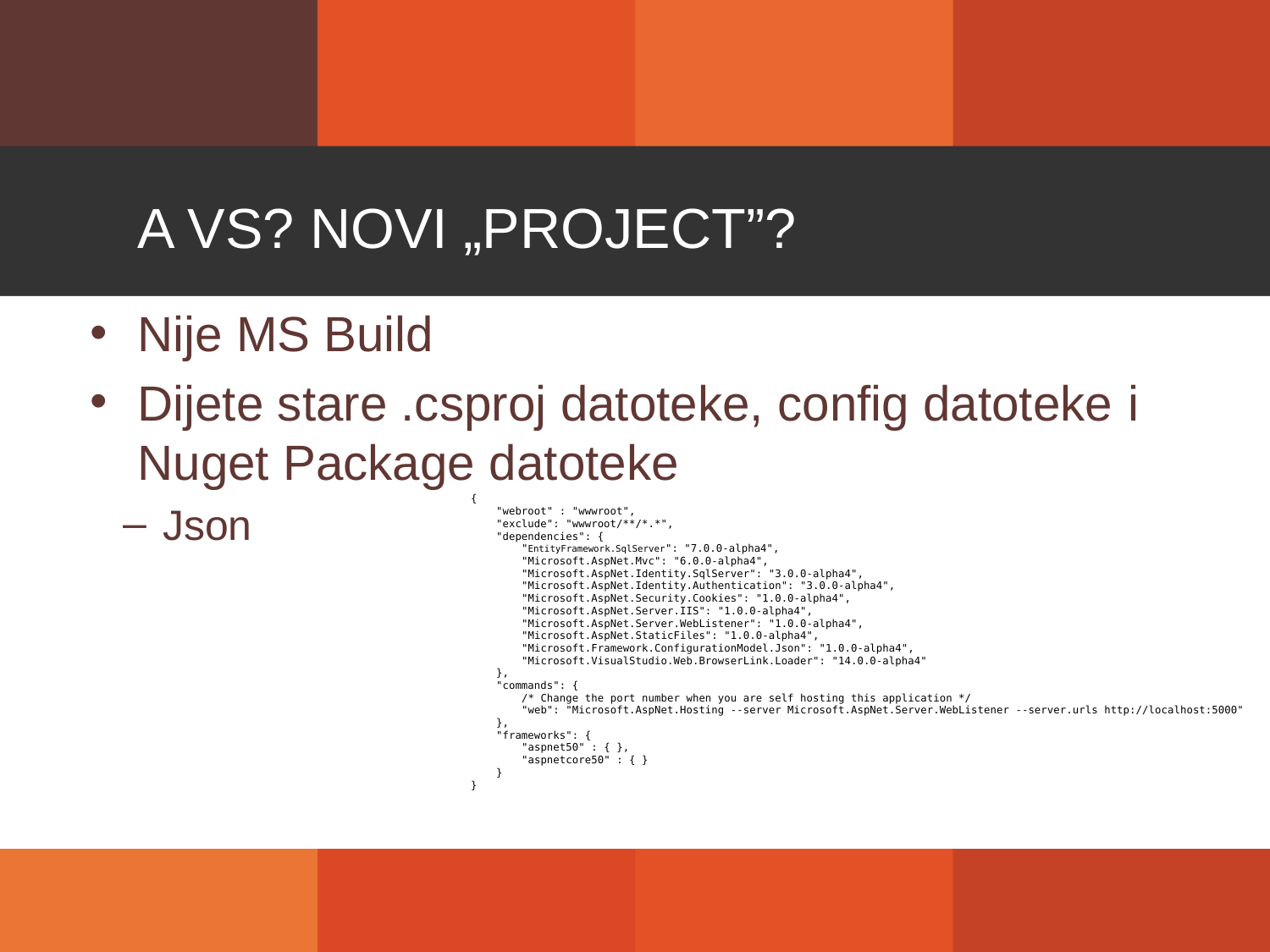

# A VS? Novi „project”?
Nije MS Build
Dijete stare .csproj datoteke, config datoteke i Nuget Package datoteke
Json

{
    "webroot" : "wwwroot",
    "exclude": "wwwroot/**/*.*",
    "dependencies": {
        "EntityFramework.SqlServer": "7.0.0-alpha4",
        "Microsoft.AspNet.Mvc": "6.0.0-alpha4",
        "Microsoft.AspNet.Identity.SqlServer": "3.0.0-alpha4",
        "Microsoft.AspNet.Identity.Authentication": "3.0.0-alpha4",
        "Microsoft.AspNet.Security.Cookies": "1.0.0-alpha4",
        "Microsoft.AspNet.Server.IIS": "1.0.0-alpha4",
        "Microsoft.AspNet.Server.WebListener": "1.0.0-alpha4",
        "Microsoft.AspNet.StaticFiles": "1.0.0-alpha4",
        "Microsoft.Framework.ConfigurationModel.Json": "1.0.0-alpha4",
        "Microsoft.VisualStudio.Web.BrowserLink.Loader": "14.0.0-alpha4"
    },
    "commands": {
        /* Change the port number when you are self hosting this application */
        "web": "Microsoft.AspNet.Hosting --server Microsoft.AspNet.Server.WebListener --server.urls http://localhost:5000"
    },
    "frameworks": {
        "aspnet50" : { },
        "aspnetcore50" : { }
    }
}